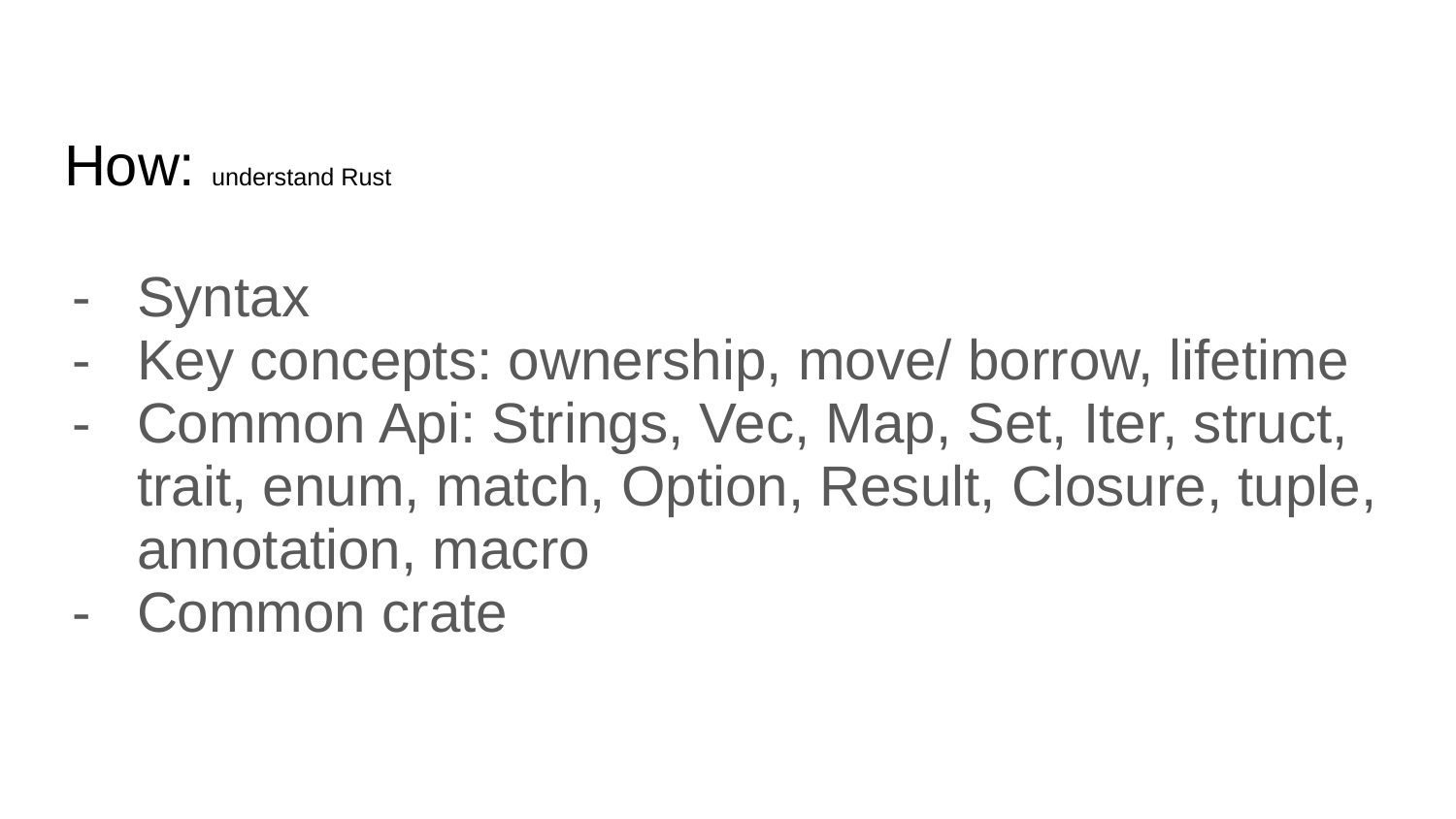

# How: understand Rust
Syntax
Key concepts: ownership, move/ borrow, lifetime
Common Api: Strings, Vec, Map, Set, Iter, struct, trait, enum, match, Option, Result, Closure, tuple, annotation, macro
Common crate